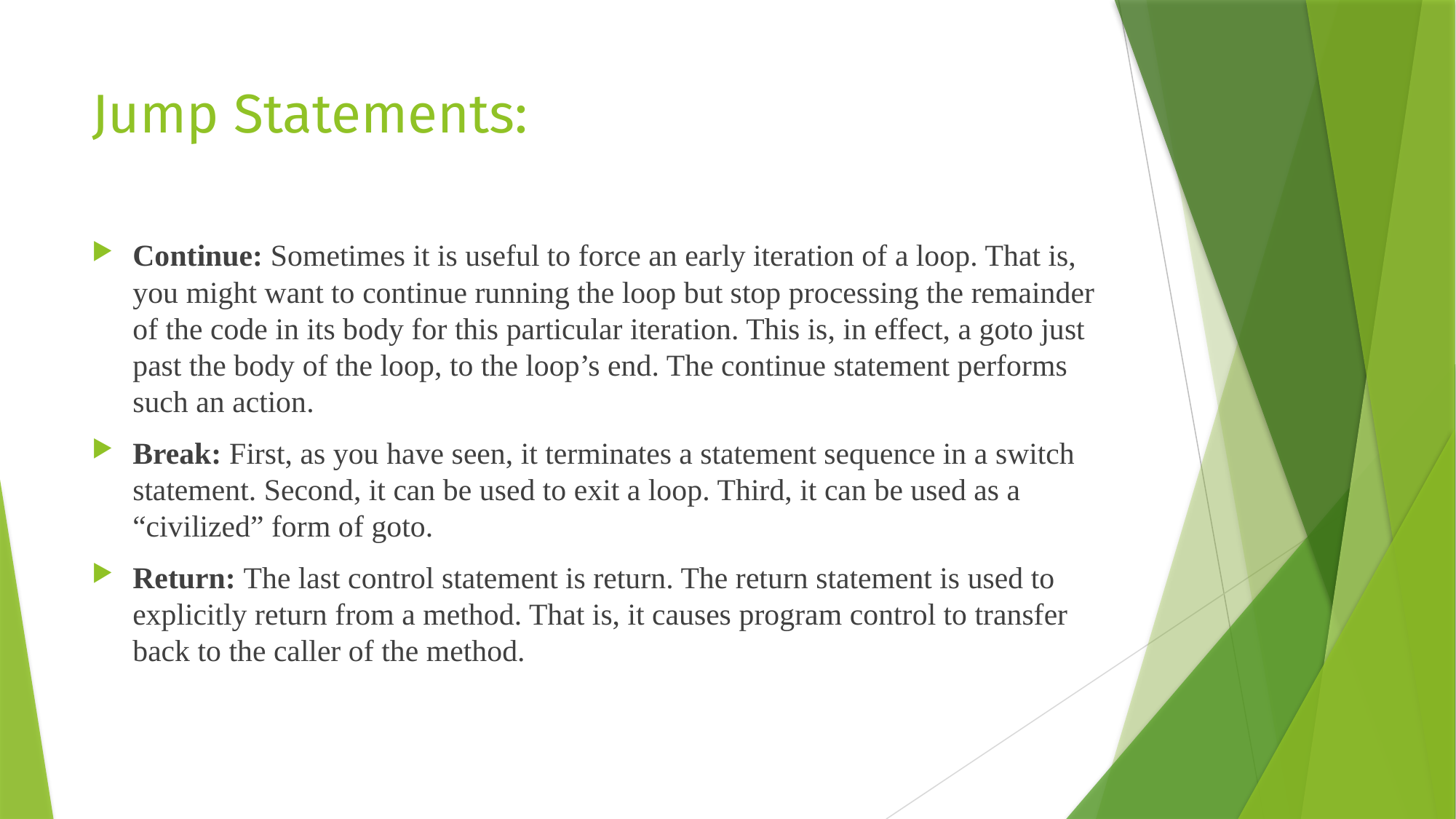

# Jump Statements:
Continue: Sometimes it is useful to force an early iteration of a loop. That is, you might want to continue running the loop but stop processing the remainder of the code in its body for this particular iteration. This is, in effect, a goto just past the body of the loop, to the loop’s end. The continue statement performs such an action.
Break: First, as you have seen, it terminates a statement sequence in a switch statement. Second, it can be used to exit a loop. Third, it can be used as a “civilized” form of goto.
Return: The last control statement is return. The return statement is used to explicitly return from a method. That is, it causes program control to transfer back to the caller of the method.